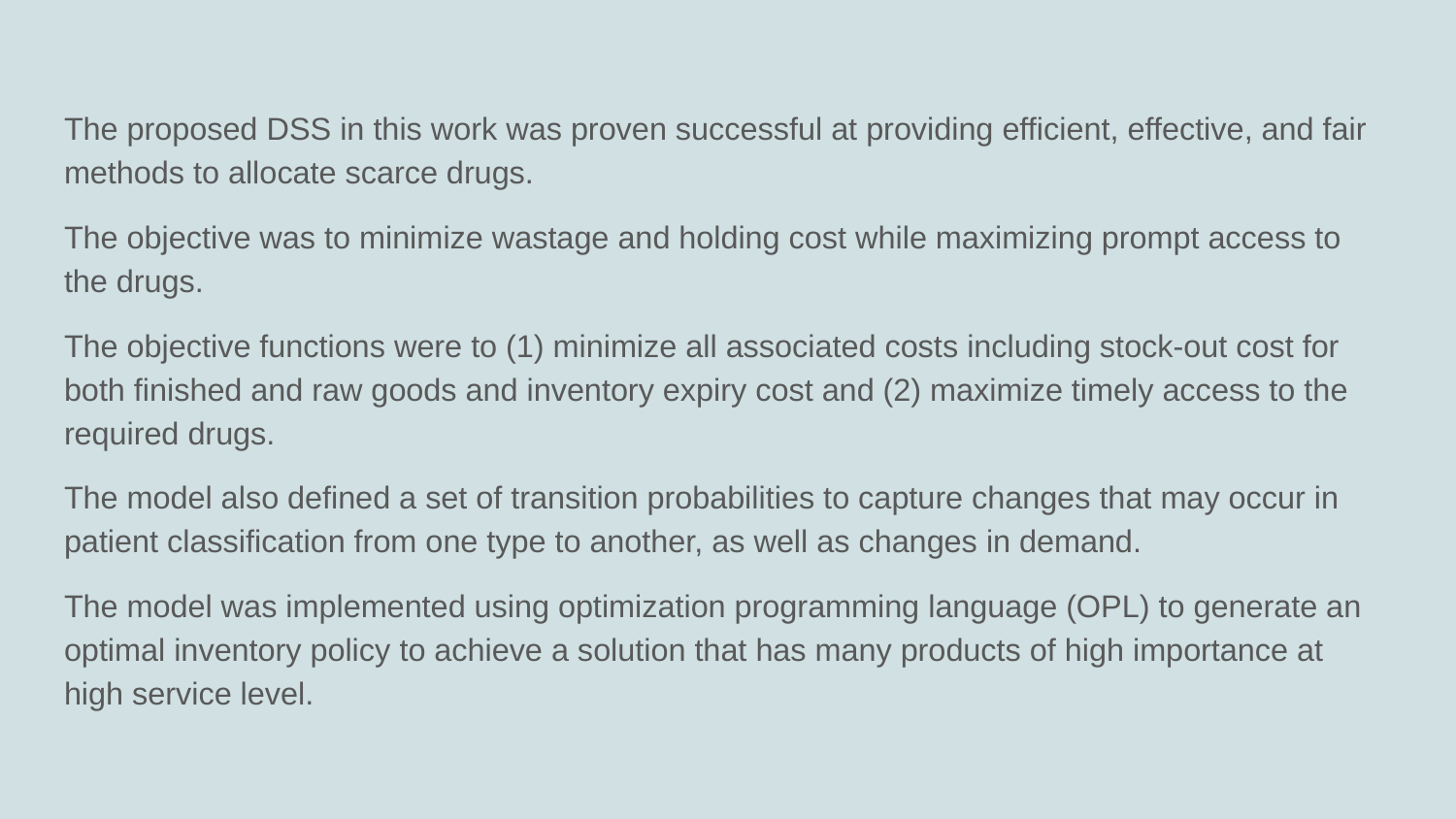

The proposed DSS in this work was proven successful at providing efficient, effective, and fair methods to allocate scarce drugs.
The objective was to minimize wastage and holding cost while maximizing prompt access to the drugs.
The objective functions were to (1) minimize all associated costs including stock-out cost for both finished and raw goods and inventory expiry cost and (2) maximize timely access to the required drugs.
The model also defined a set of transition probabilities to capture changes that may occur in patient classification from one type to another, as well as changes in demand.
The model was implemented using optimization programming language (OPL) to generate an optimal inventory policy to achieve a solution that has many products of high importance at high service level.